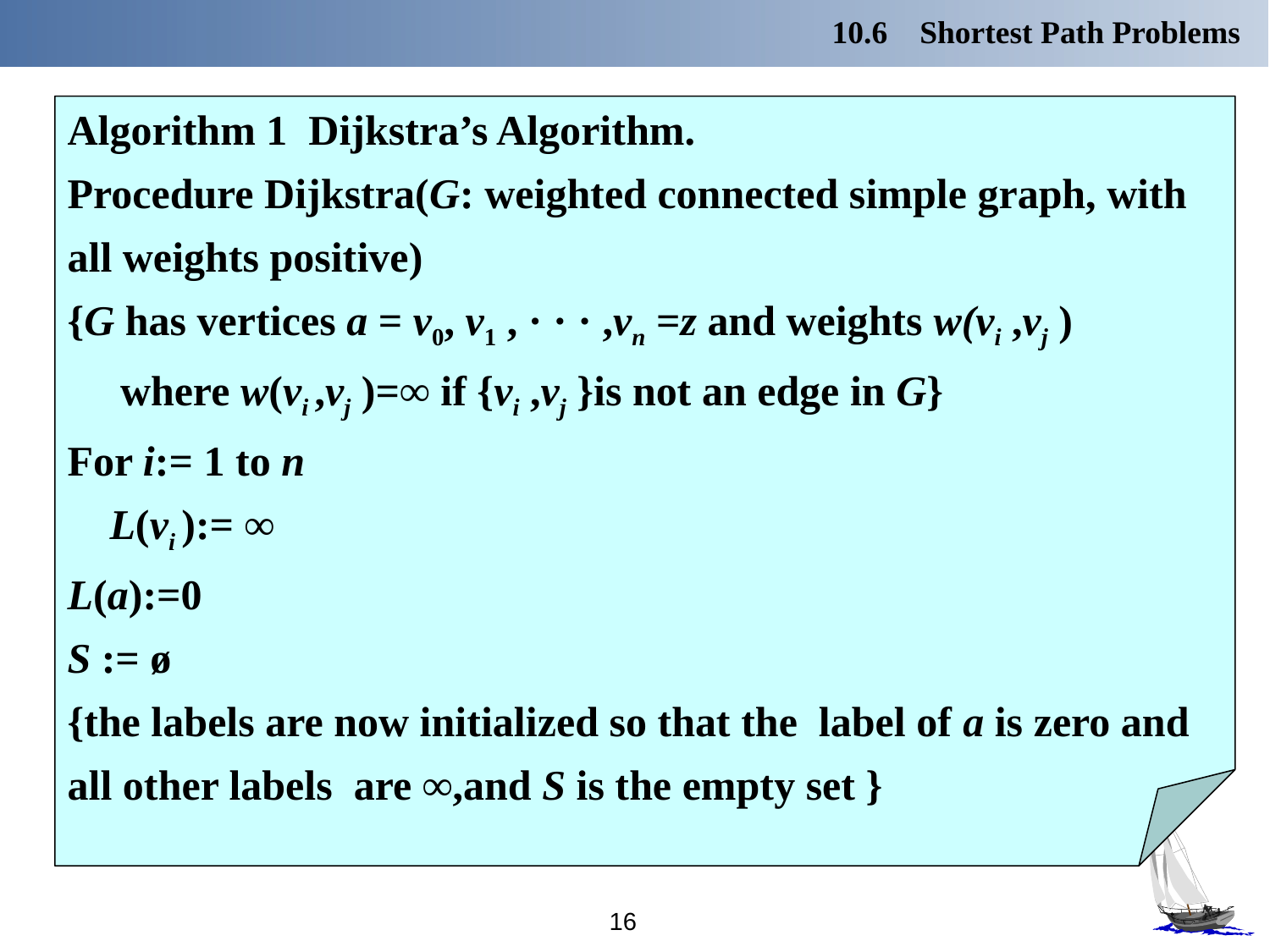

10.6    Shortest Path Problems
Algorithm 1  Dijkstra’s Algorithm.
Procedure Dijkstra(G: weighted connected simple graph, with
all weights positive)
{G has vertices a = v0, v1 , · · · ,vn =z and weights w(vi ,vj )
     where w(vi ,vj )=∞ if {vi ,vj }is not an edge in G}
For i:= 1 to n
    L(vi ):= ∞
L(a):=0
S := ø
{the labels are now initialized so that the  label of a is zero and
all other labels  are ∞,and S is the empty set }
16